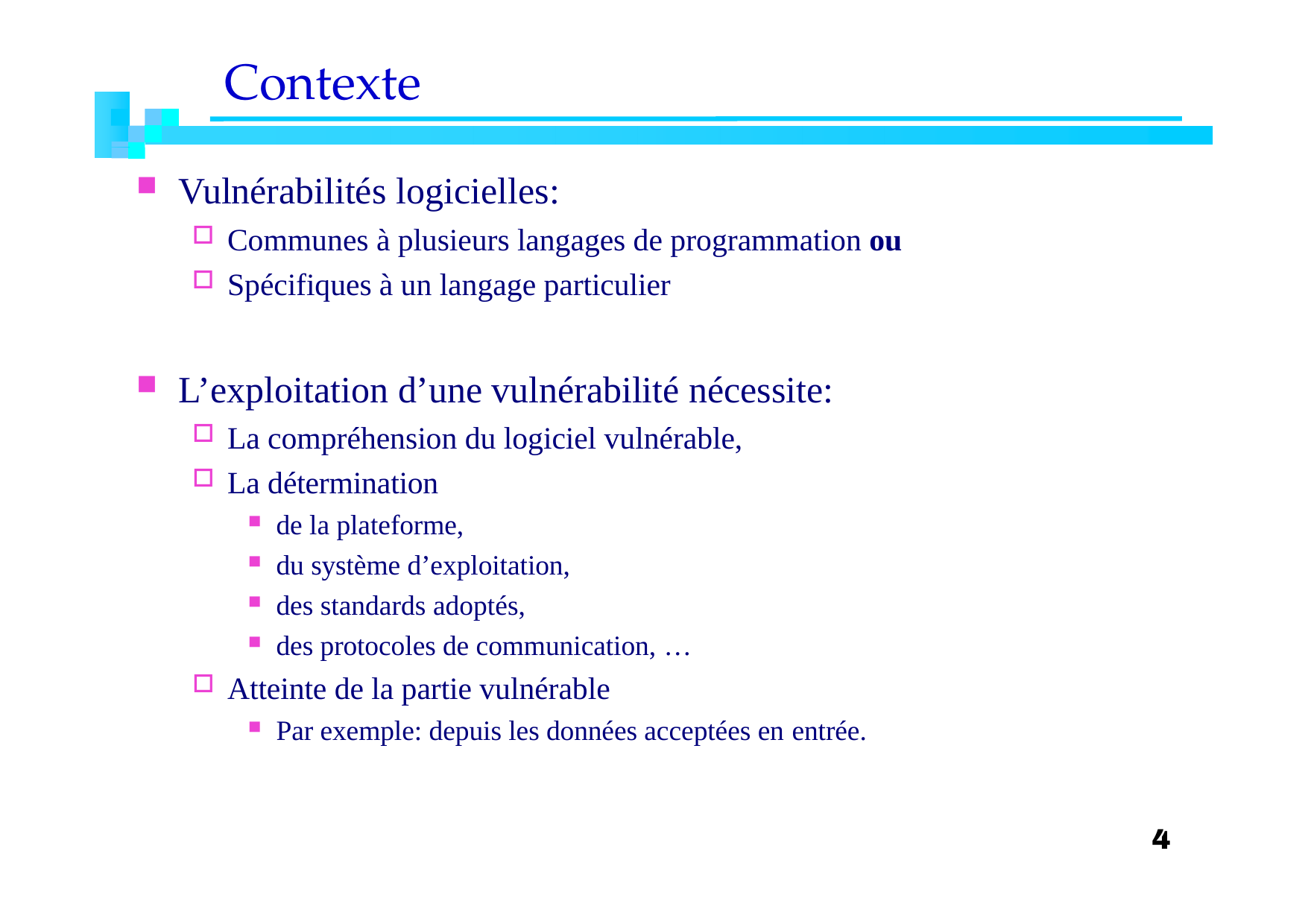

# Contexte

Vulnérabilités logicielles:
Communes à plusieurs langages de programmation ou
Spécifiques à un langage particulier

L’exploitation d’une vulnérabilité nécessite:
La compréhension du logiciel vulnérable,
La détermination
de la plateforme,
du système d’exploitation,
des standards adoptés,
des protocoles de communication, …
Atteinte de la partie vulnérable
Par exemple: depuis les données acceptées en entrée.

4